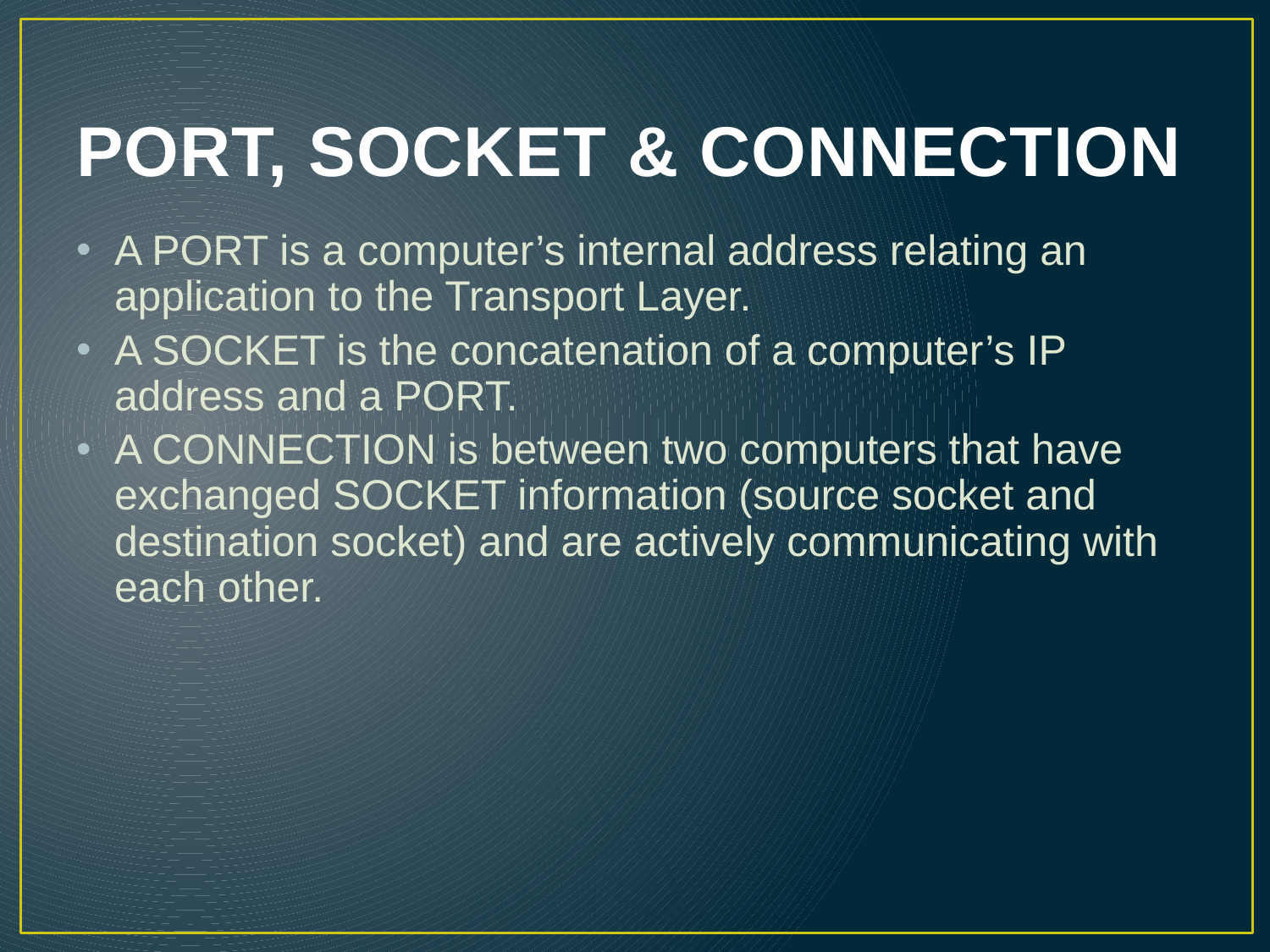

# PORT, SOCKET & CONNECTION
A PORT is a computer’s internal address relating an application to the Transport Layer.
A SOCKET is the concatenation of a computer’s IP address and a PORT.
A CONNECTION is between two computers that have exchanged SOCKET information (source socket and destination socket) and are actively communicating with each other.